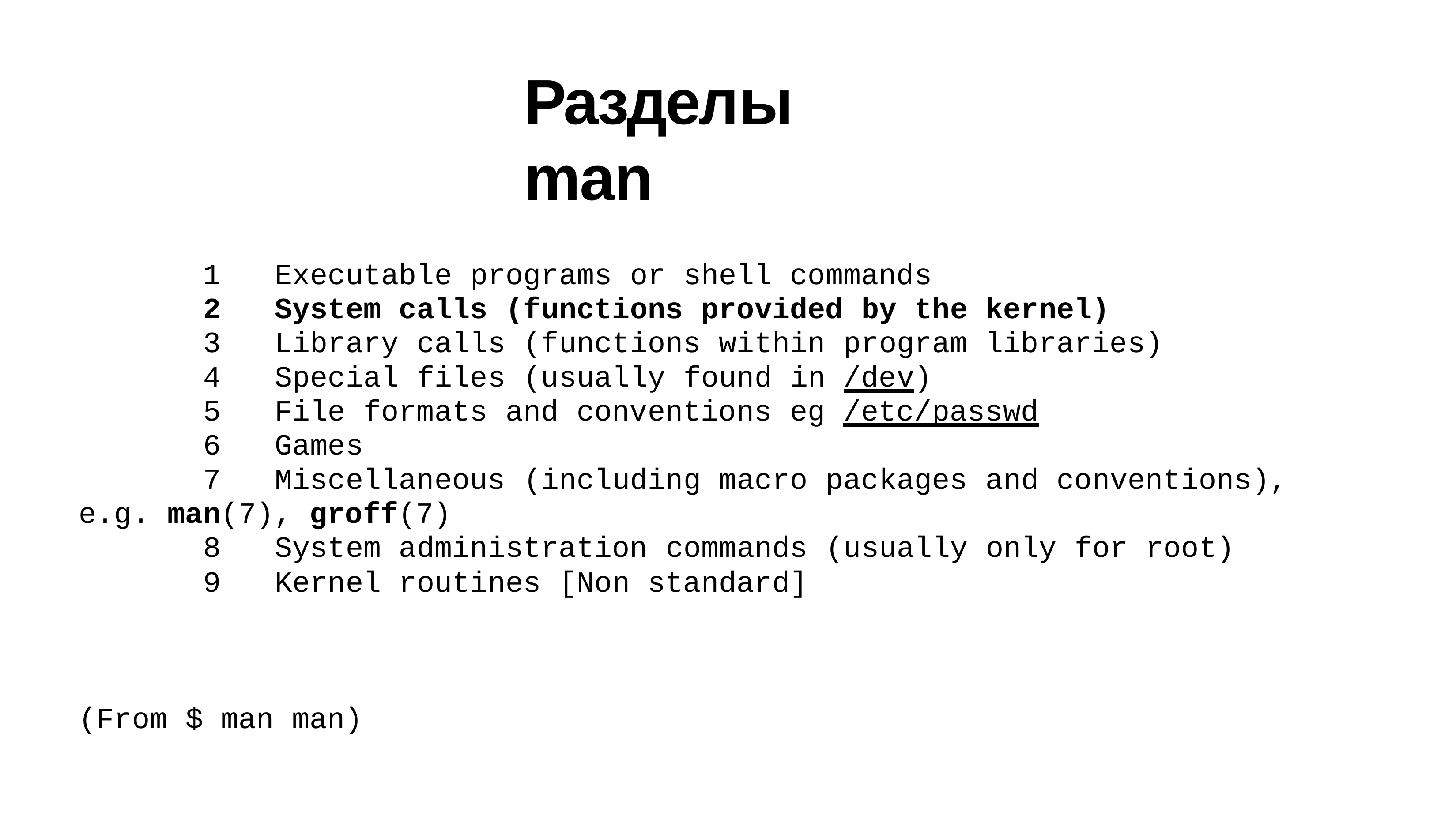

# Разделы man
Executable programs or shell commands
System calls (functions provided by the kernel)
Library calls (functions within program libraries)
Special files (usually found in /dev)
File formats and conventions eg /etc/passwd
Games
Miscellaneous (including macro packages and conventions),
e.g. man(7), groff(7)
System administration commands (usually only for root)
Kernel routines [Non standard]
(From $ man man)